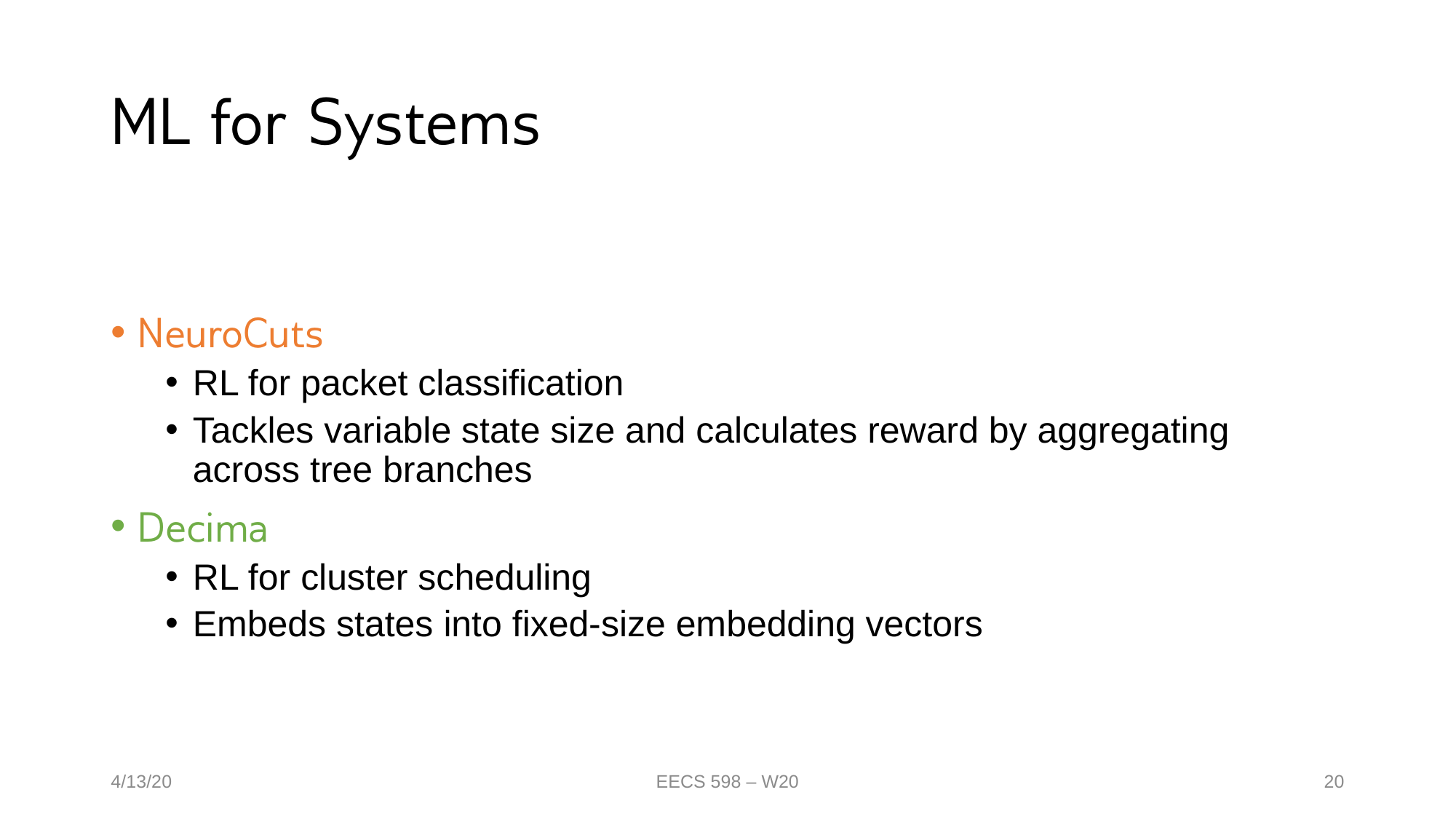

# ML for Systems
NeuroCuts
RL for packet classification
Tackles variable state size and calculates reward by aggregating across tree branches
Decima
RL for cluster scheduling
Embeds states into fixed-size embedding vectors
4/13/20
EECS 598 – W20
20